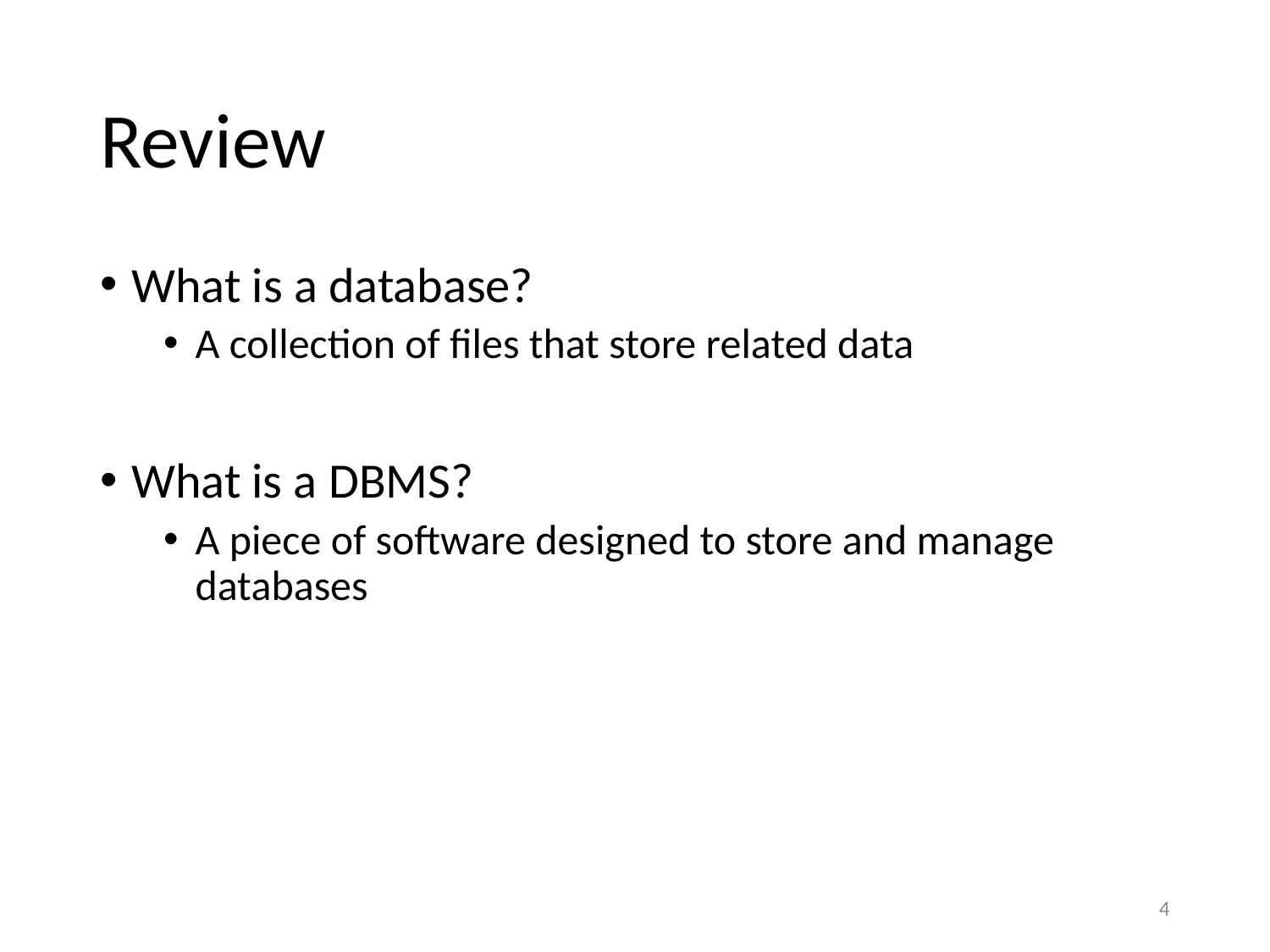

# Review
What is a database?
A collection of files that store related data

What is a DBMS?
A piece of software designed to store and manage databases

4